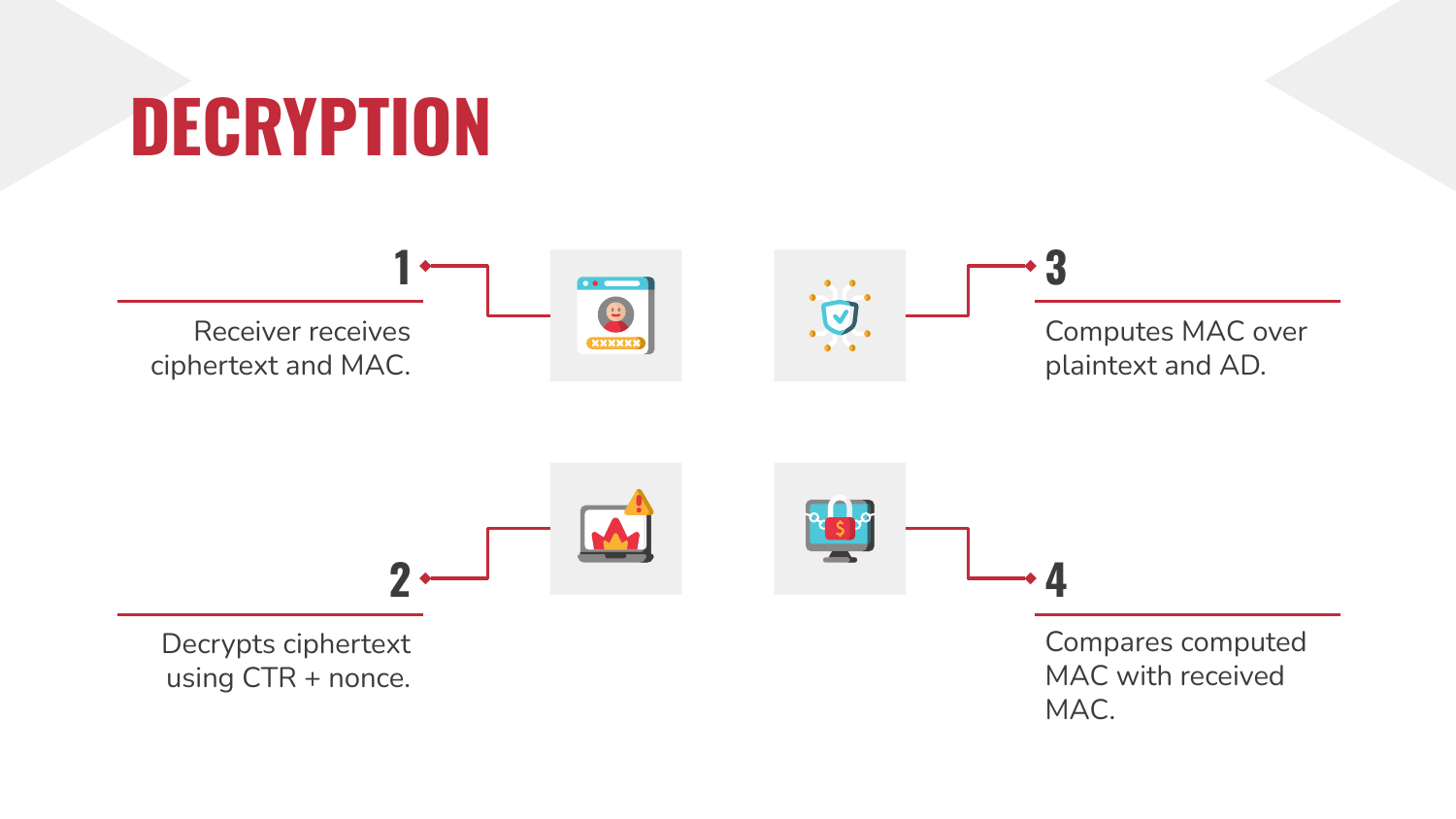

# DECRYPTION
1
3

Receiver receives ciphertext and MAC.
Computes MAC over plaintext and AD.

2
4
Compares computed MAC with received MAC.
Decrypts ciphertext using CTR + nonce.